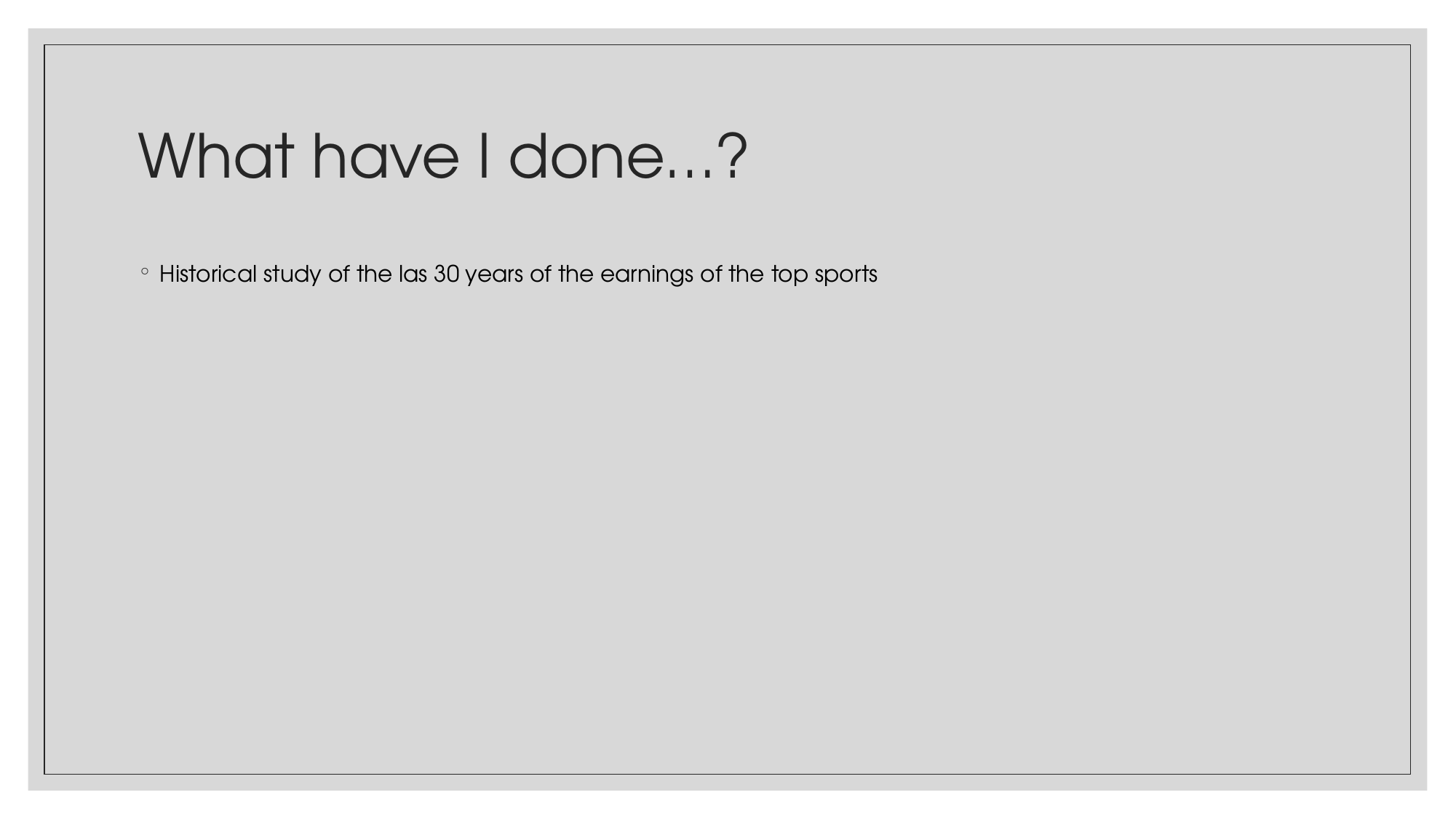

# What have I done…?
Historical study of the las 30 years of the earnings of the top sports